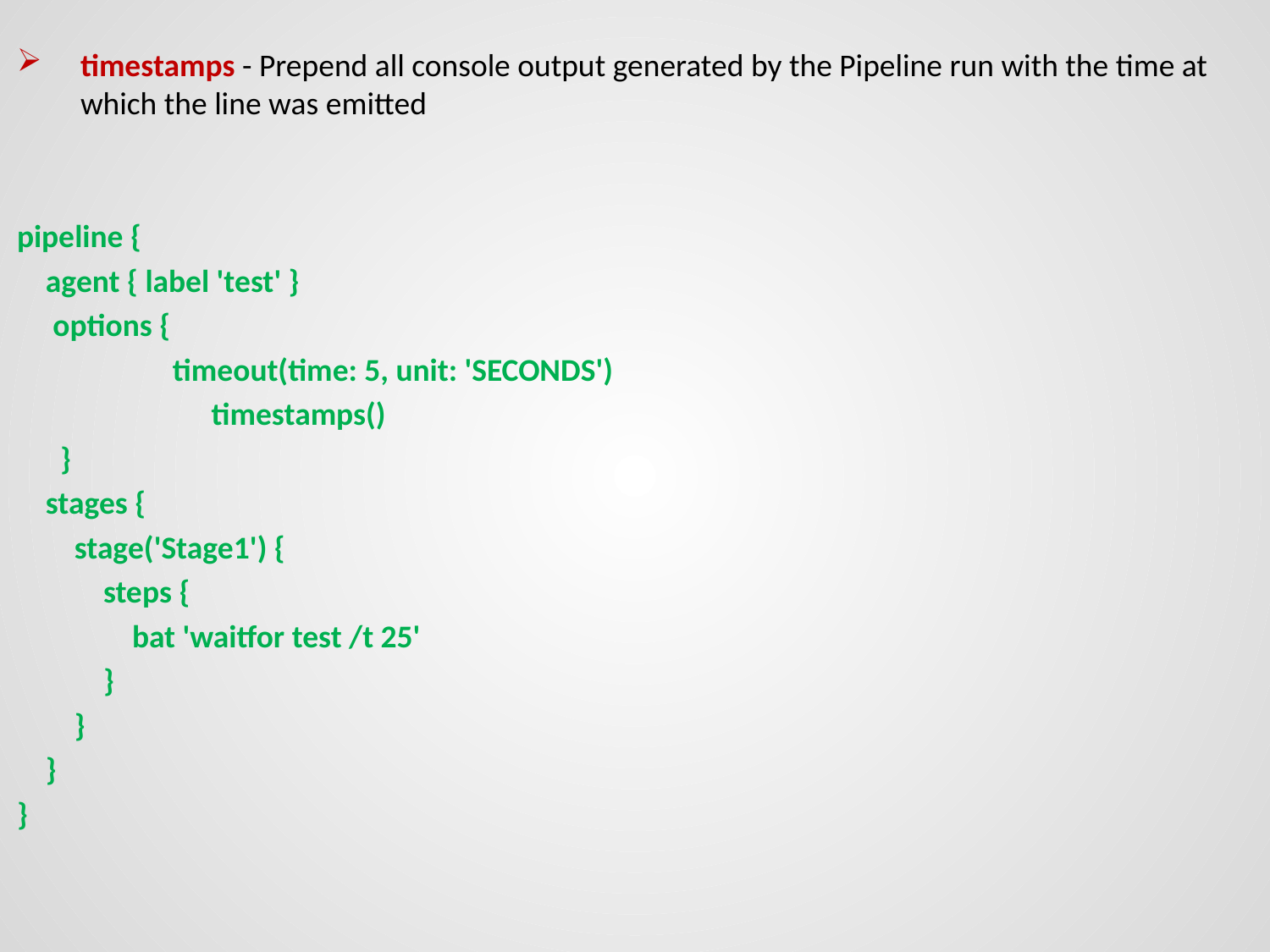

timestamps - Prepend all console output generated by the Pipeline run with the time at which the line was emitted

pipeline {
    agent { label 'test' }
     options {
	    timeout(time: 5, unit: 'SECONDS')
                           timestamps()
      }
    stages {
        stage('Stage1') {
            steps {
                bat 'waitfor test /t 25'
            }
        }
    }
}